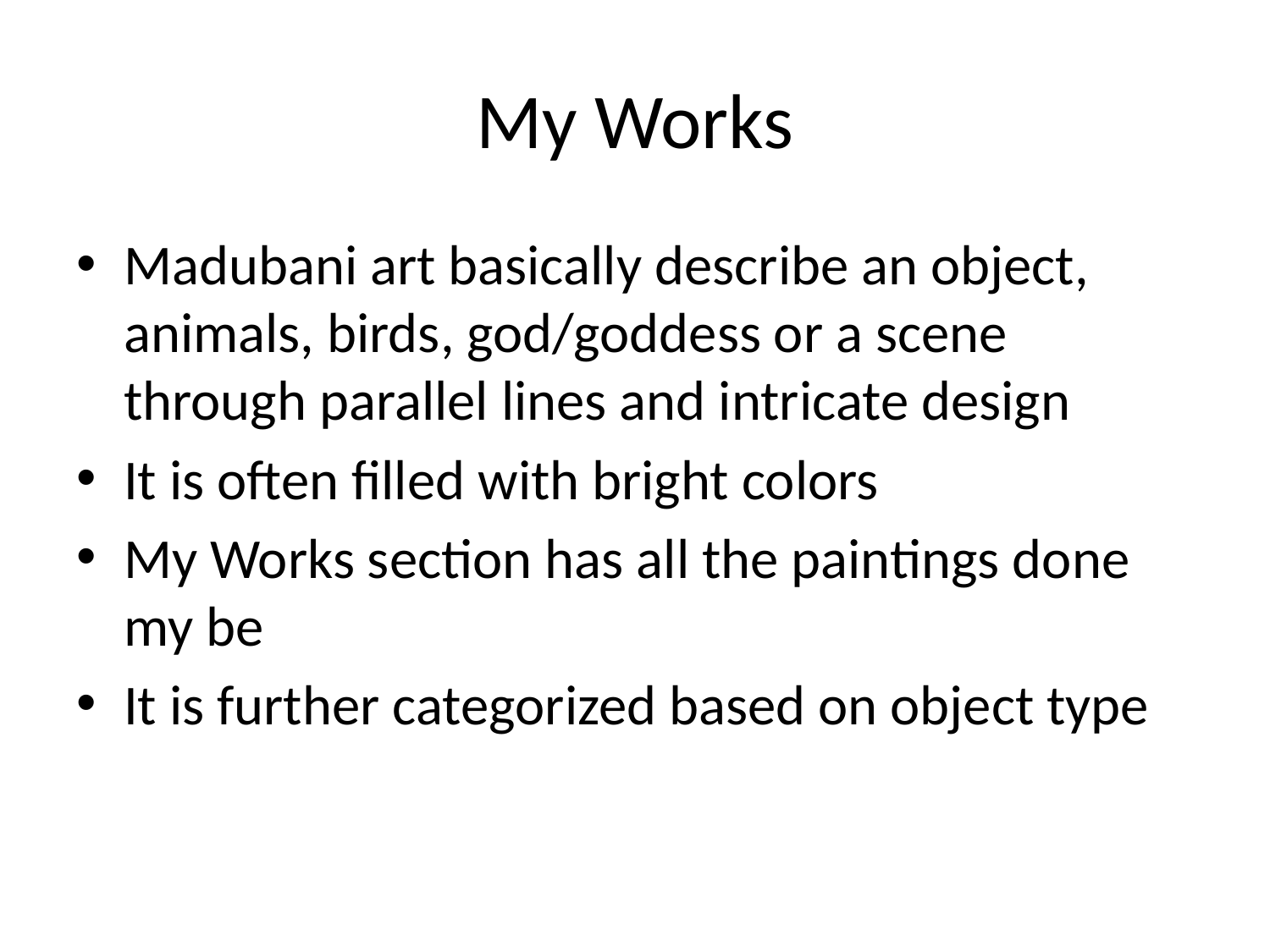

# My Works
Madubani art basically describe an object, animals, birds, god/goddess or a scene through parallel lines and intricate design
It is often filled with bright colors
My Works section has all the paintings done my be
It is further categorized based on object type